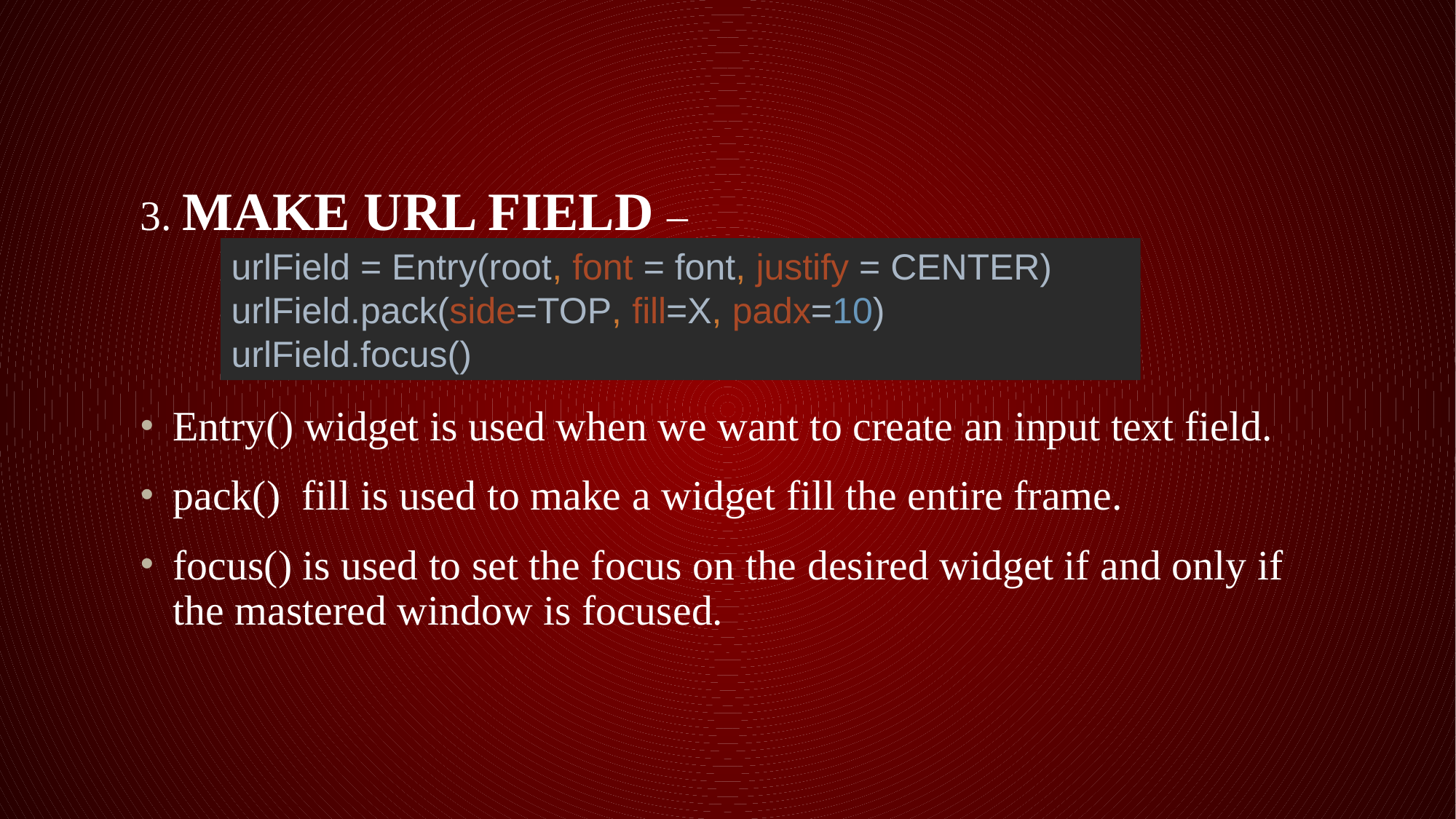

3. MAKE URL FIELD –

Entry() widget is used when we want to create an input text field.
pack()  fill is used to make a widget fill the entire frame.
focus() is used to set the focus on the desired widget if and only if the mastered window is focused.

urlField = Entry(root, font = font, justify = CENTER)
urlField.pack(side=TOP, fill=X, padx=10)
urlField.focus()